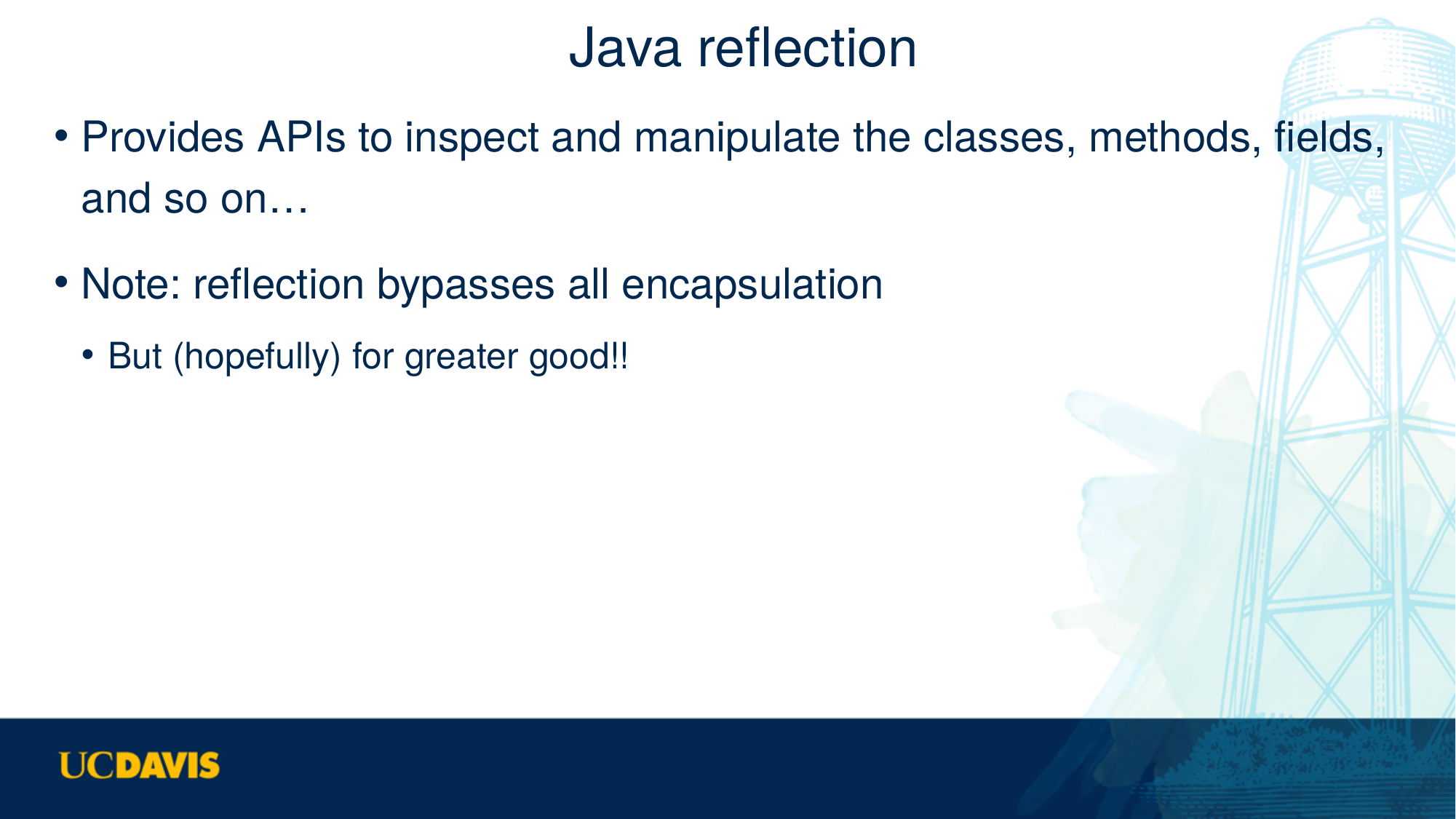

# Java reflection
Provides APIs to inspect and manipulate the classes, methods, fields, and so on…
Note: reflection bypasses all encapsulation
But (hopefully) for greater good!!